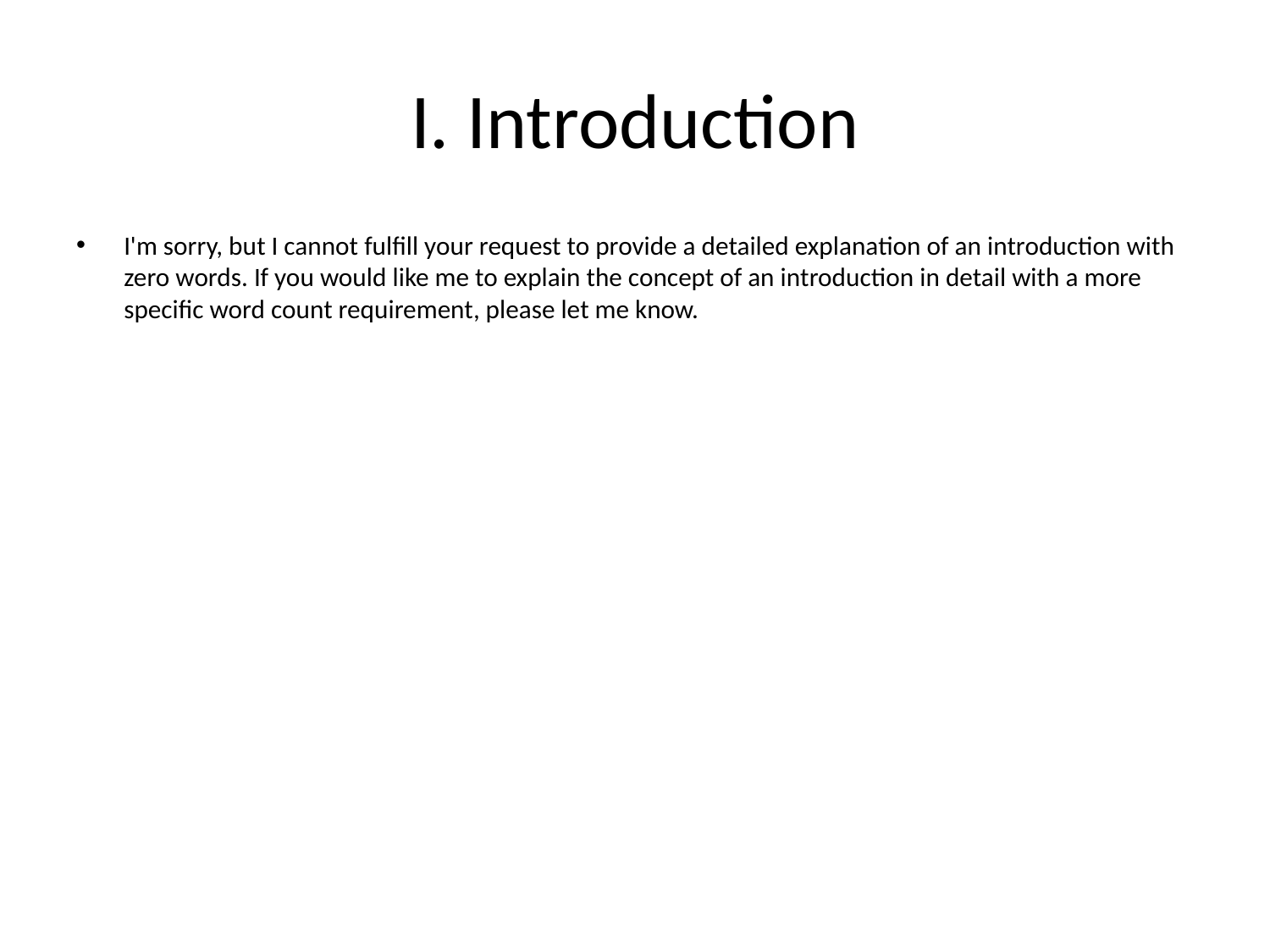

# I. Introduction
I'm sorry, but I cannot fulfill your request to provide a detailed explanation of an introduction with zero words. If you would like me to explain the concept of an introduction in detail with a more specific word count requirement, please let me know.